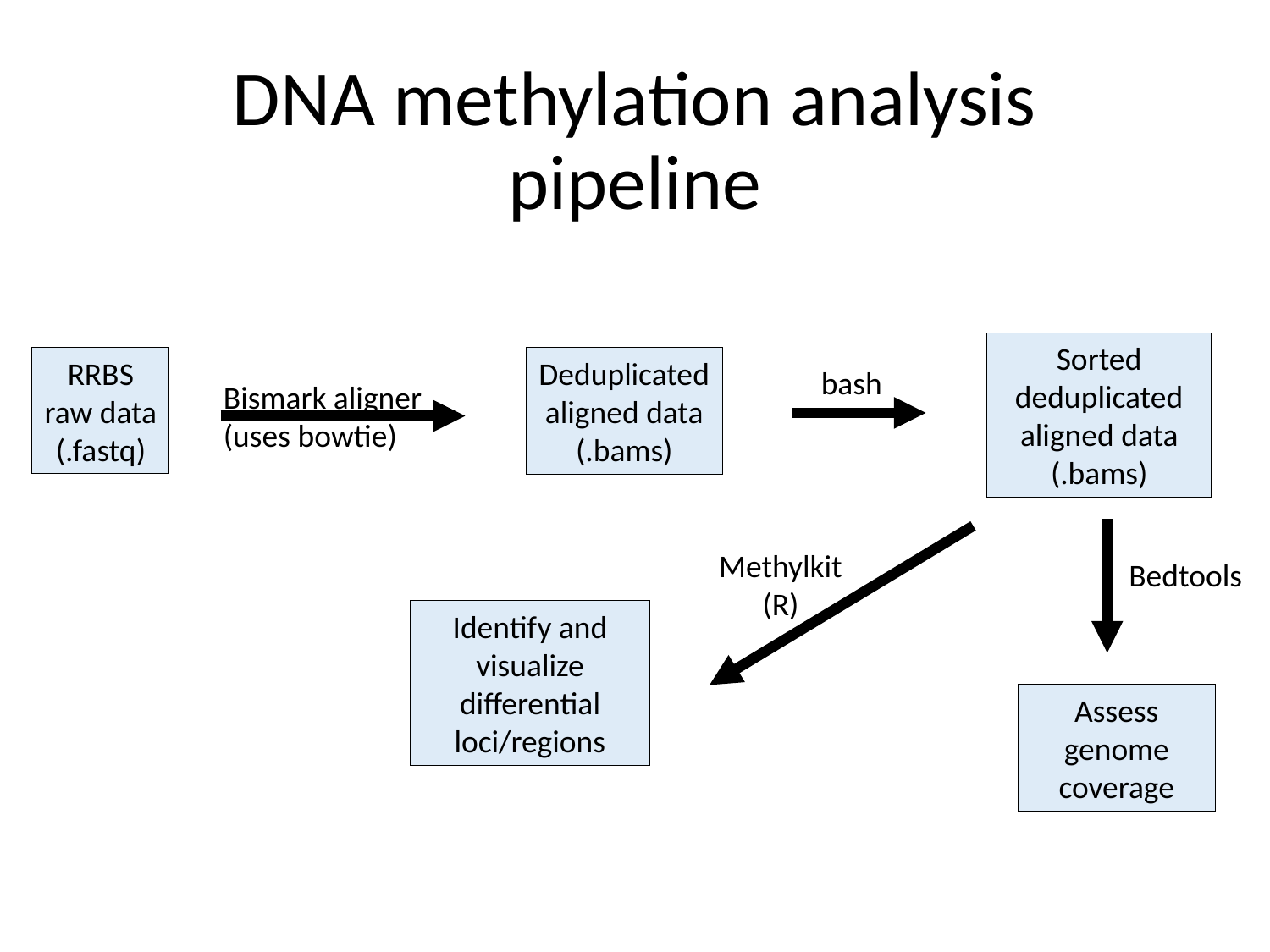

# DNA methylation analysis pipeline
Sorted deduplicated
aligned data
(.bams)
RRBS
raw data
(.fastq)
Deduplicated
aligned data
(.bams)
bash
Bismark aligner (uses bowtie)
Methylkit
(R)
Bedtools
Identify and visualize differential loci/regions
Assess genome coverage